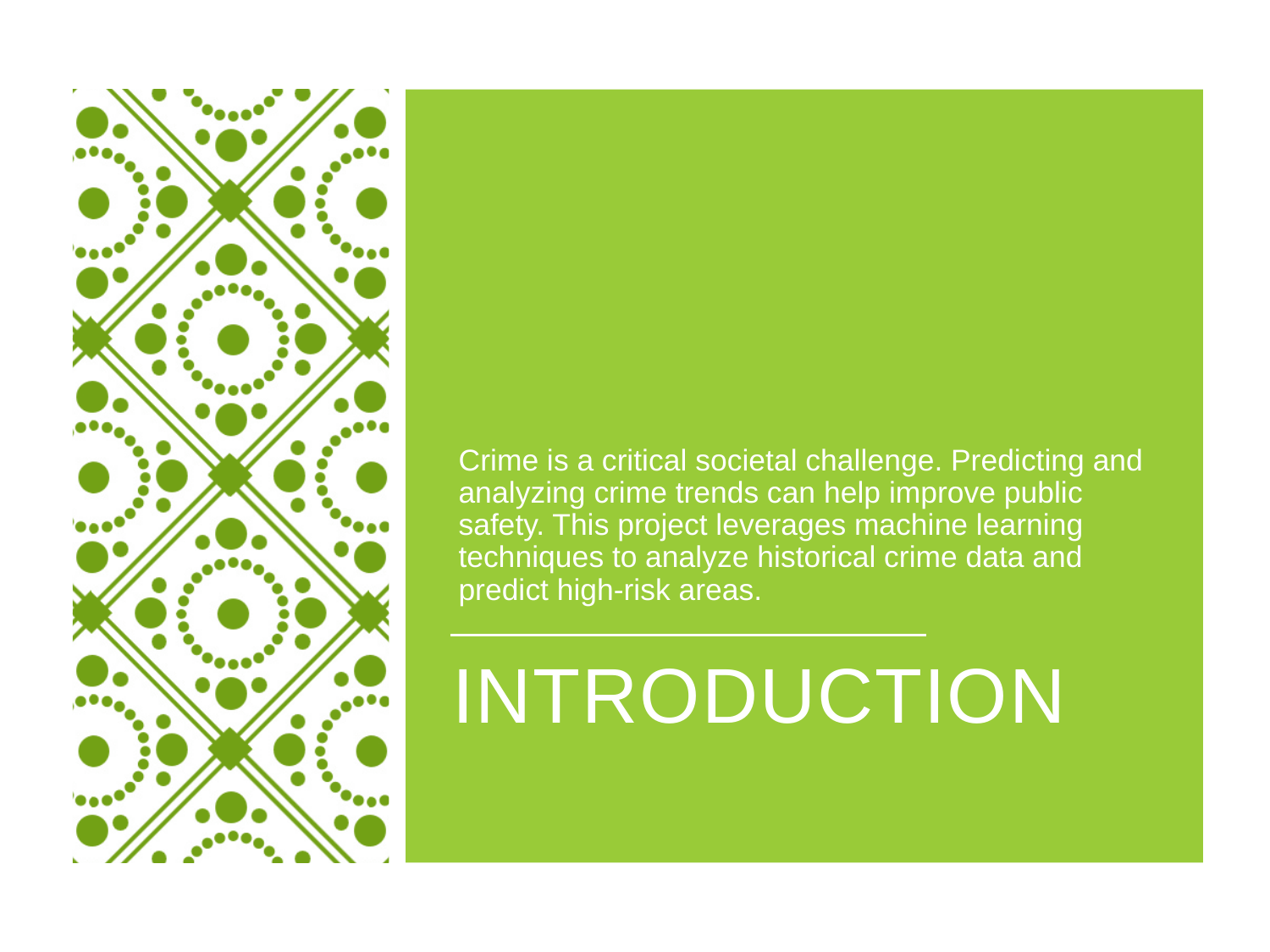

Crime is a critical societal challenge. Predicting and analyzing crime trends can help improve public safety. This project leverages machine learning techniques to analyze historical crime data and predict high-risk areas.
# Introduction